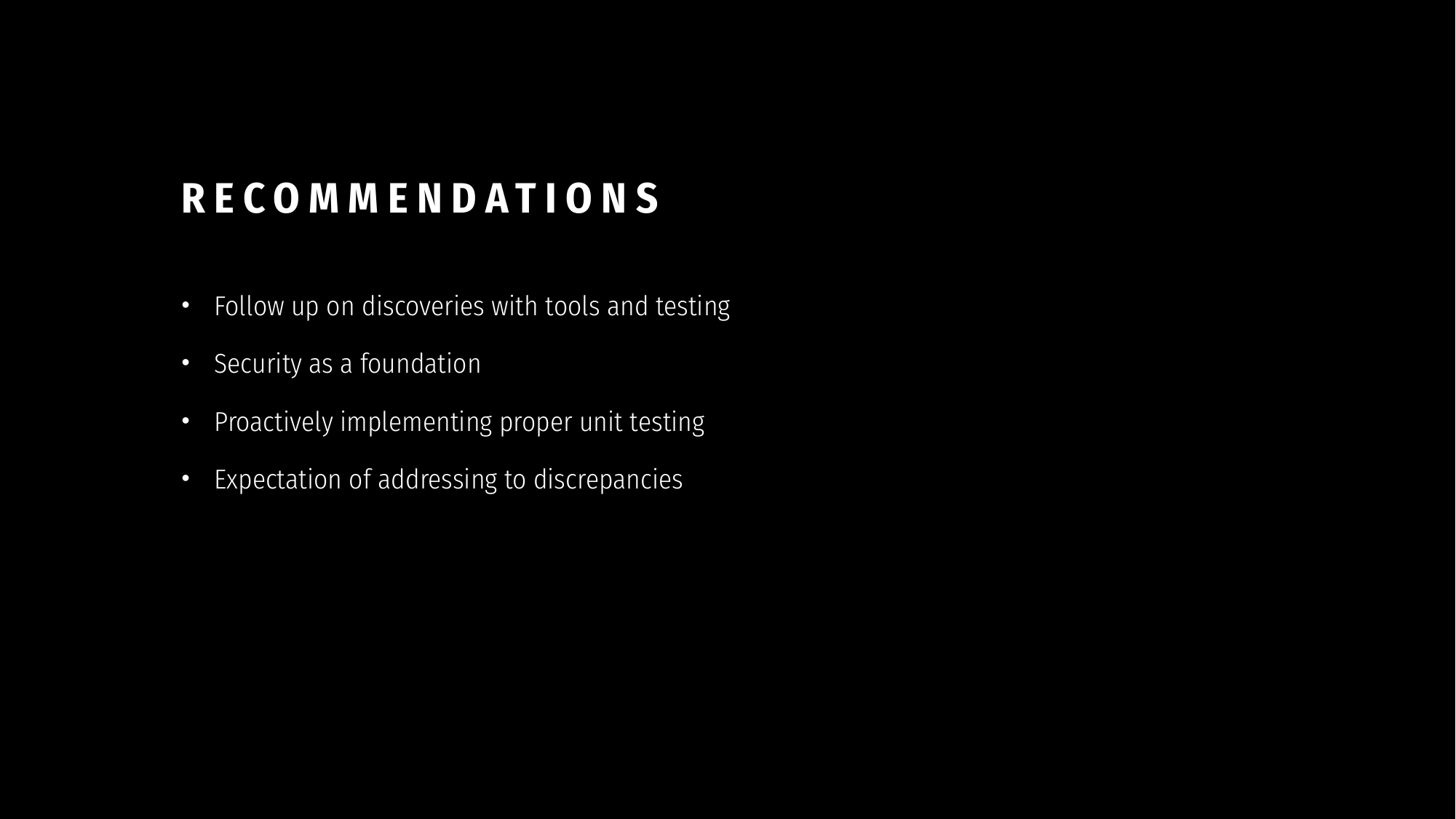

# Recommendations
Follow up on discoveries with tools and testing
Security as a foundation
Proactively implementing proper unit testing
Expectation of addressing to discrepancies